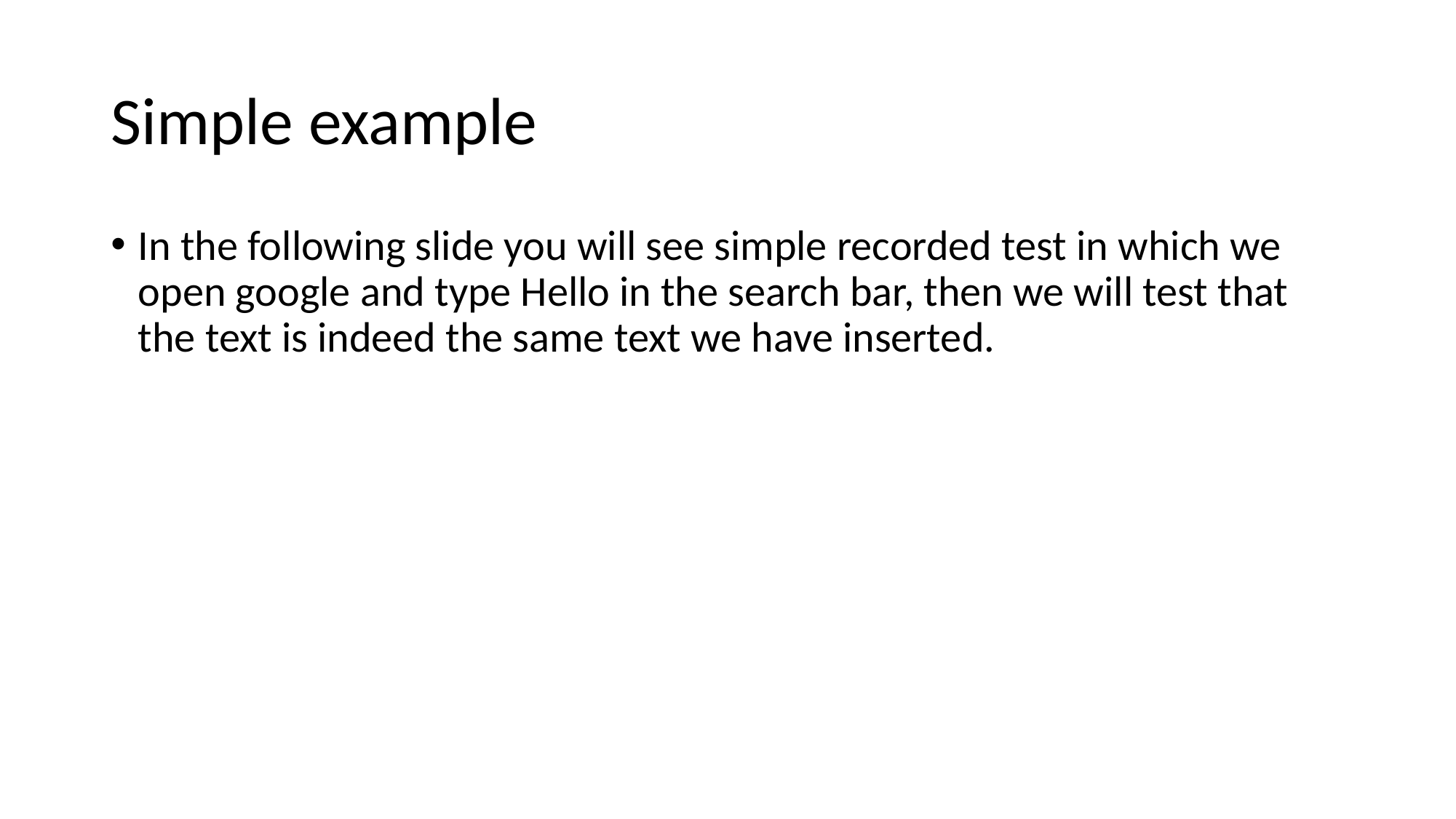

# Simple example
In the following slide you will see simple recorded test in which we open google and type Hello in the search bar, then we will test that the text is indeed the same text we have inserted.